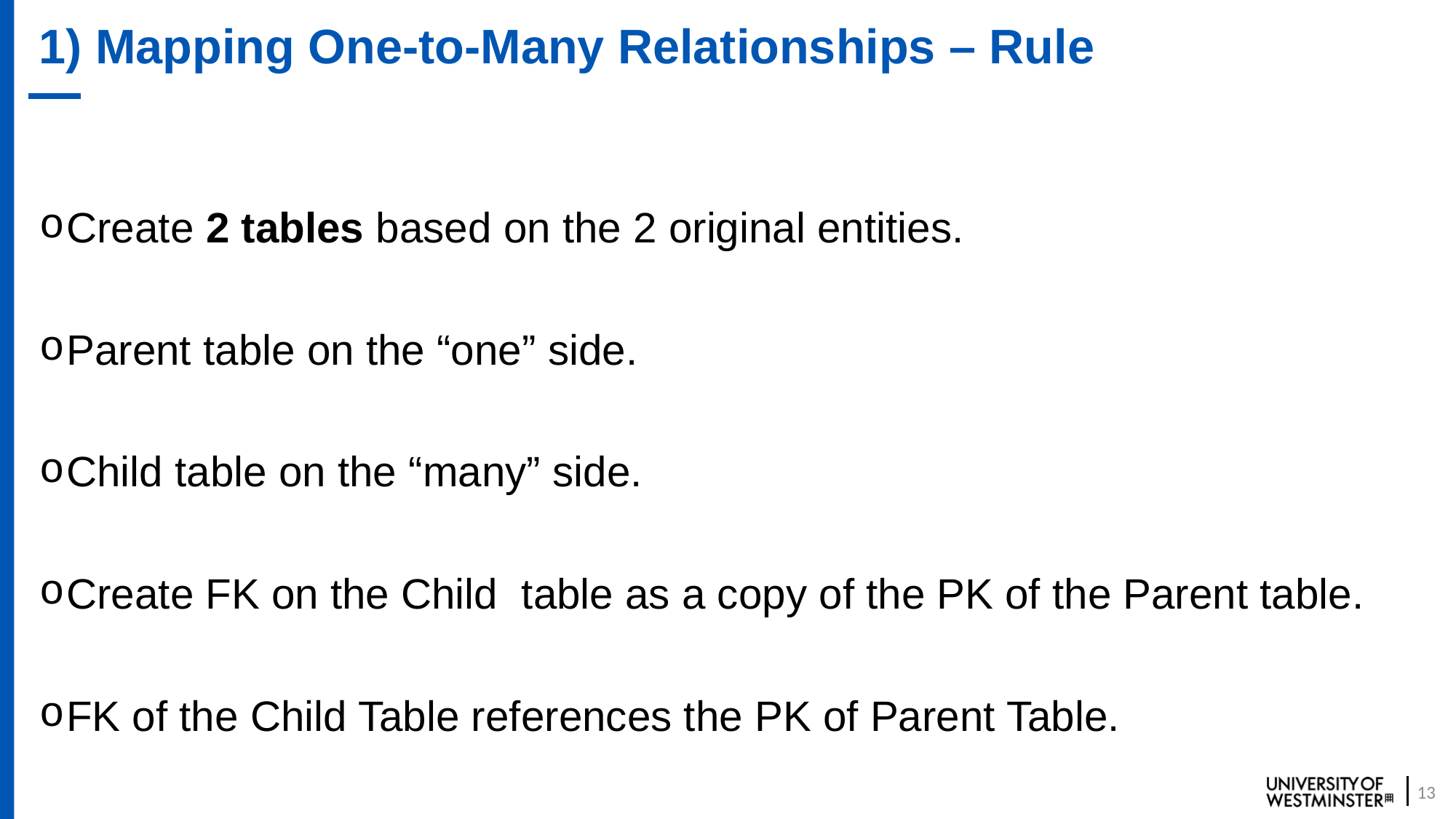

# 1) Mapping One-to-Many Relationships – Rule

Create 2 tables based on the 2 original entities.

Parent table on the “one” side.

Child table on the “many” side.

Create FK on the Child  table as a copy of the PK of the Parent table.

FK of the Child Table references the PK of Parent Table.

13